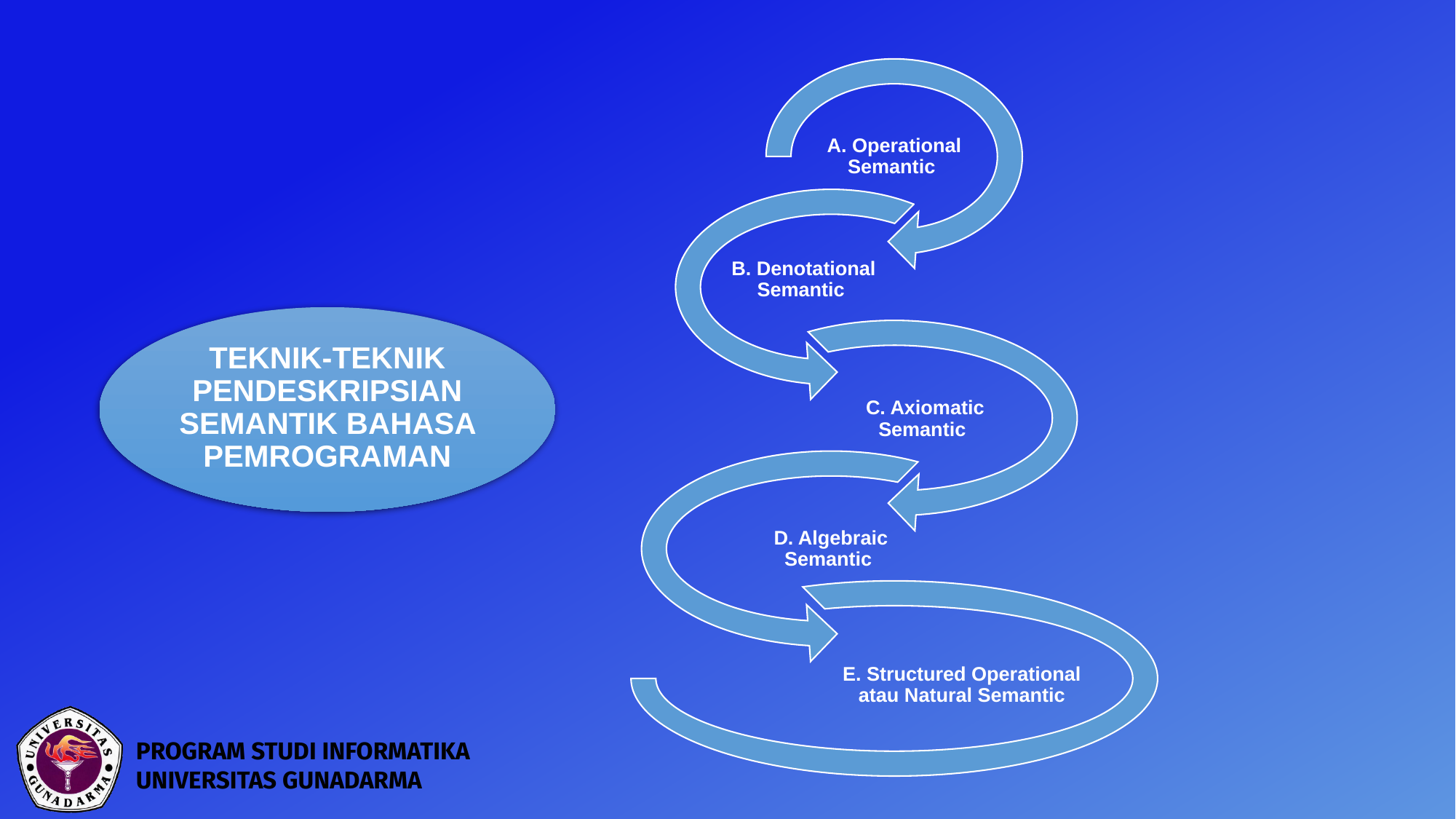

A. Operational Semantic
B. Denotational Semantic
C. Axiomatic Semantic
D. Algebraic Semantic
E. Structured Operational atau Natural Semantic

TEKNIK-TEKNIK PENDESKRIPSIAN SEMANTIK BAHASA PEMROGRAMAN